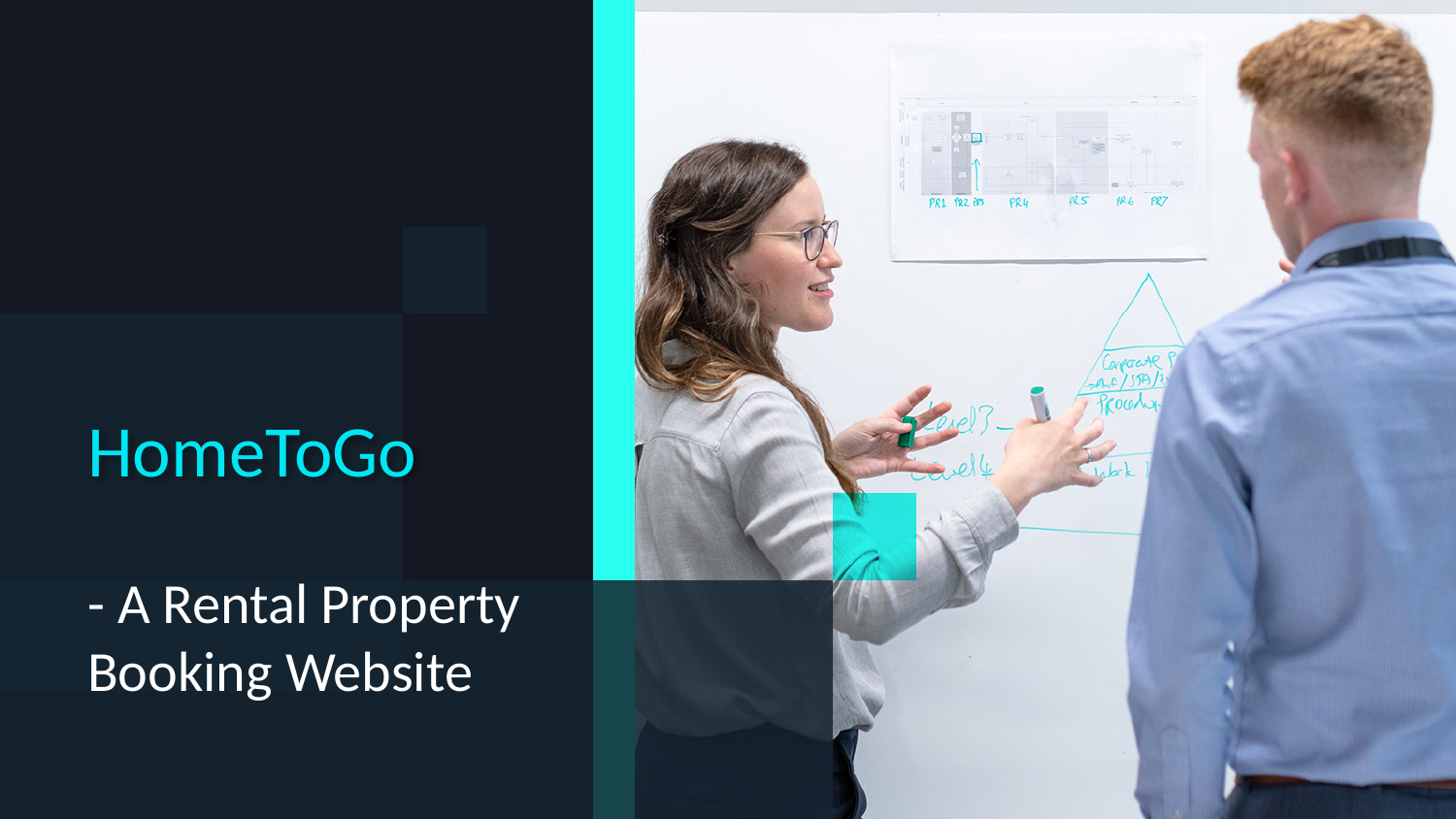

# HomeToGo
- A Rental Property
Booking Website